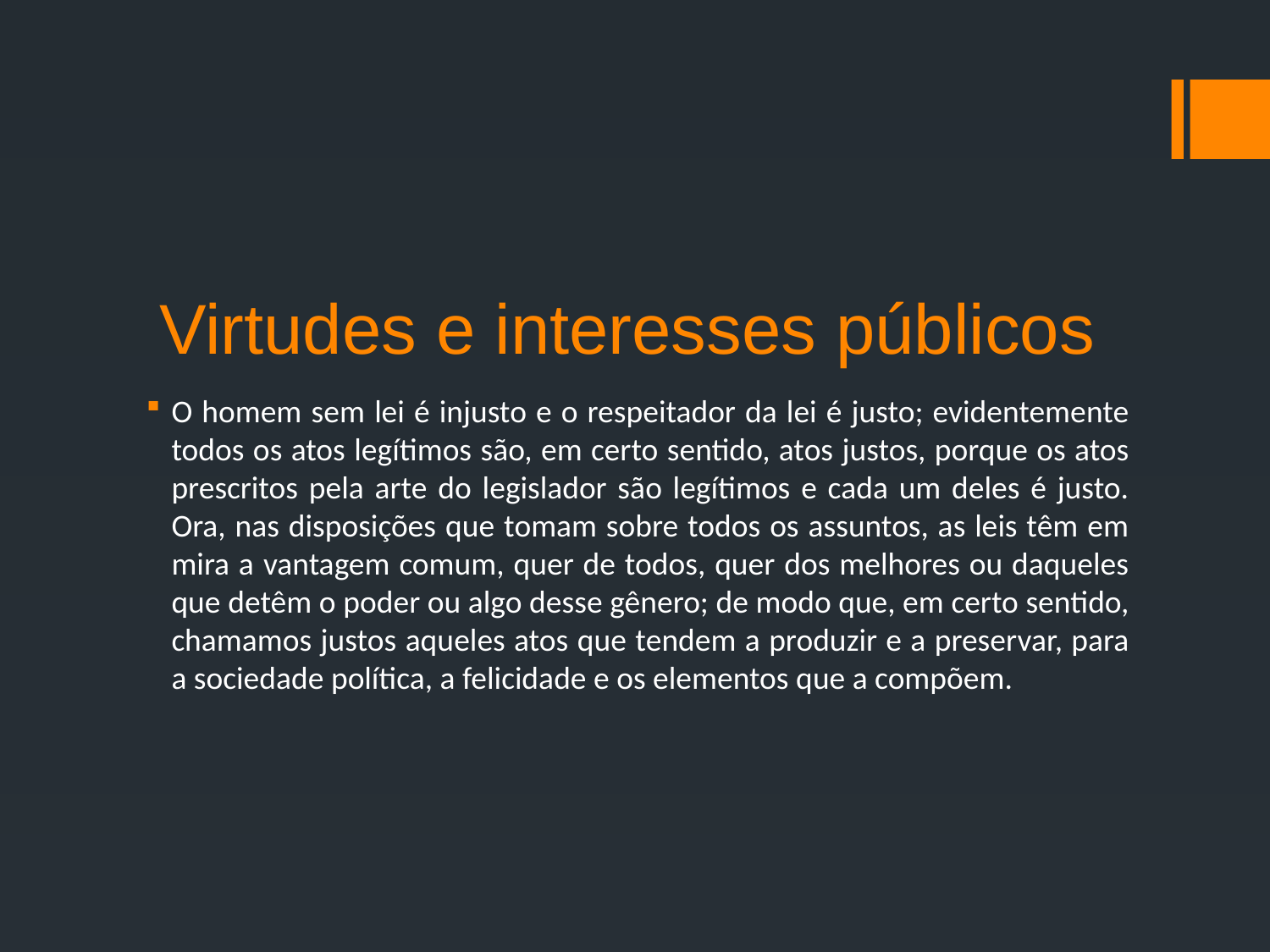

# Virtudes e interesses públicos
O homem sem lei é injusto e o respeitador da lei é justo; evidentemente todos os atos legítimos são, em certo sentido, atos justos, porque os atos prescritos pela arte do legislador são legítimos e cada um deles é justo. Ora, nas disposições que tomam sobre todos os assuntos, as leis têm em mira a vantagem comum, quer de todos, quer dos melhores ou daqueles que detêm o poder ou algo desse gênero; de modo que, em certo sentido, chamamos justos aqueles atos que tendem a produzir e a preservar, para a sociedade política, a felicidade e os elementos que a compõem.